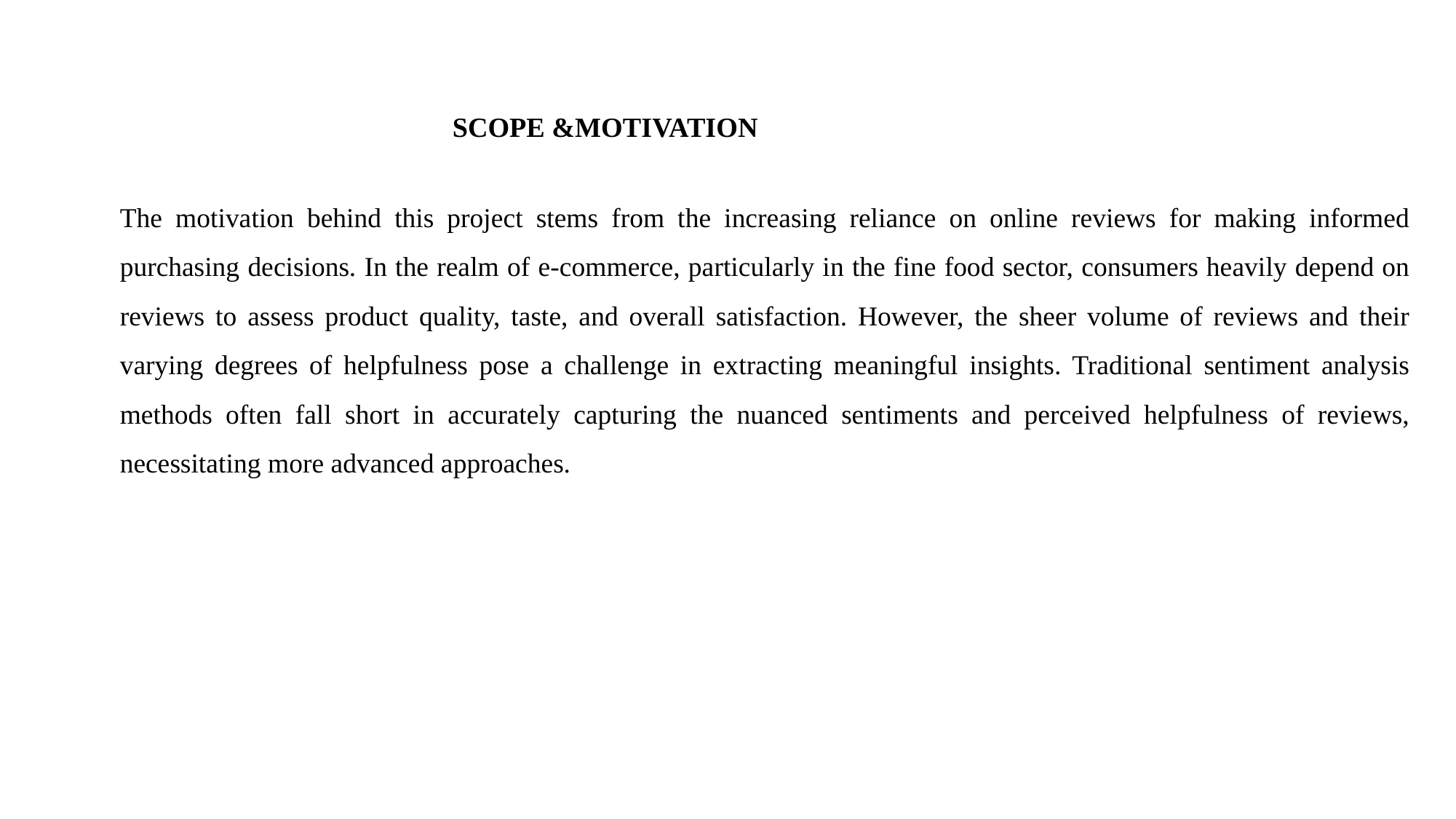

# SCOPE &MOTIVATION
The motivation behind this project stems from the increasing reliance on online reviews for making informed purchasing decisions. In the realm of e-commerce, particularly in the fine food sector, consumers heavily depend on reviews to assess product quality, taste, and overall satisfaction. However, the sheer volume of reviews and their varying degrees of helpfulness pose a challenge in extracting meaningful insights. Traditional sentiment analysis methods often fall short in accurately capturing the nuanced sentiments and perceived helpfulness of reviews, necessitating more advanced approaches.